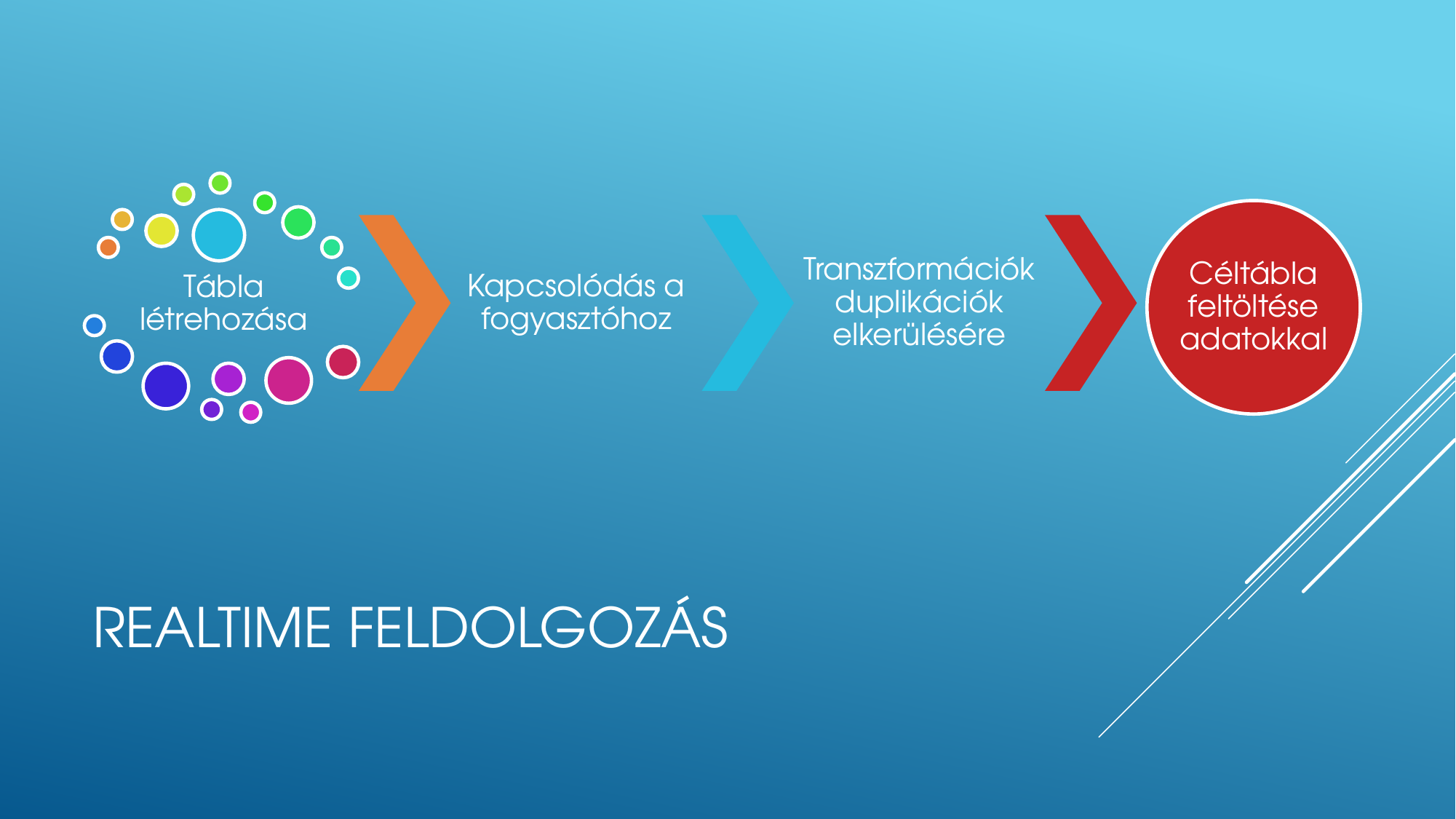

Tábla létrehozása
Kapcsolódás a fogyasztóhoz
Transzformációk duplikációk elkerülésére
Céltábla feltöltése adatokkal
# Realtime feldolgozás